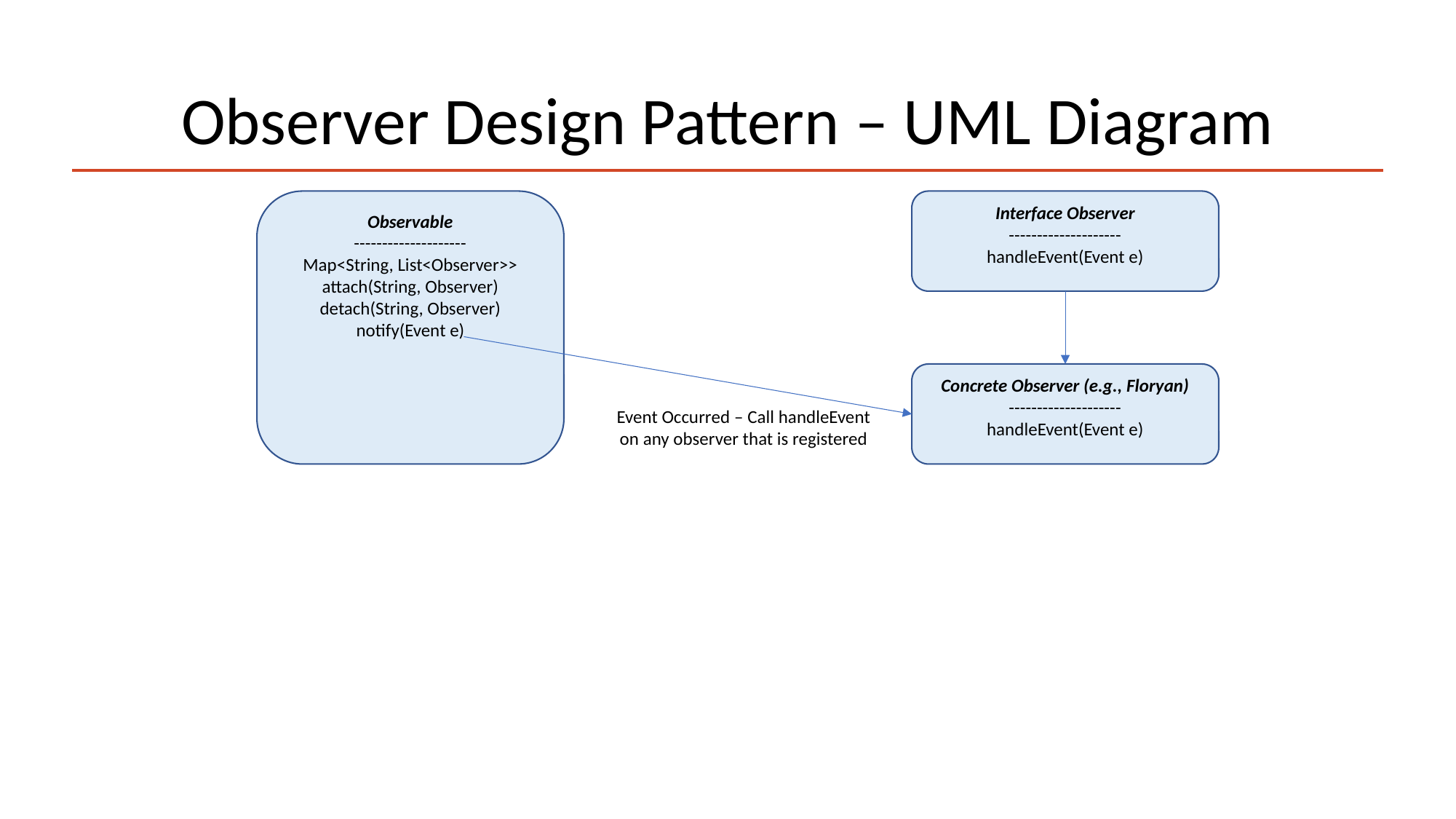

# Observer Design Pattern – UML Diagram
Observable
--------------------
Map<String, List<Observer>>
attach(String, Observer)
detach(String, Observer)
notify(Event e)

Interface Observer
--------------------
handleEvent(Event e)

Concrete Observer (e.g., Floryan)
--------------------
handleEvent(Event e)

Event Occurred – Call handleEvent on any observer that is registered